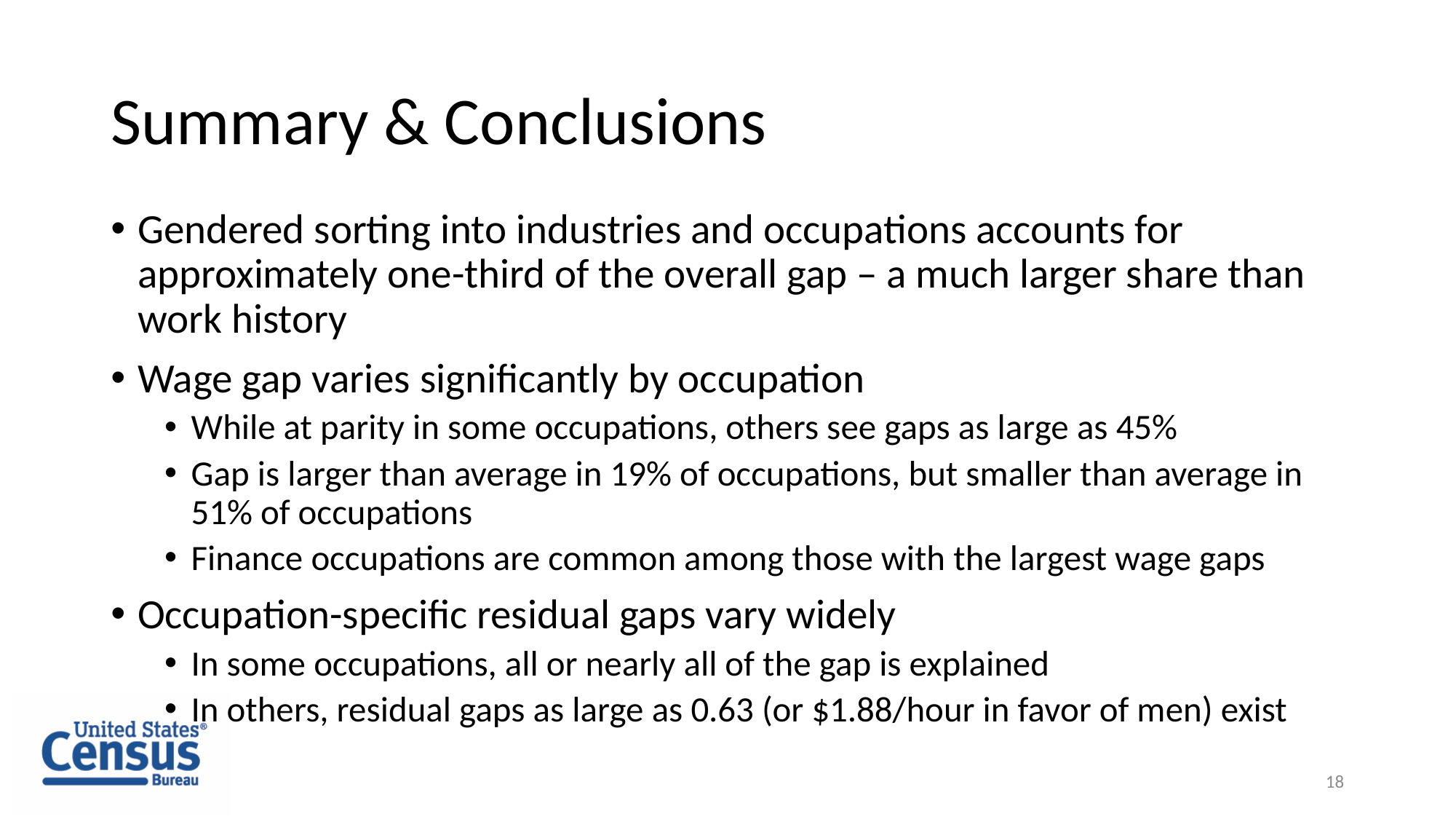

# Summary & Conclusions
Gendered sorting into industries and occupations accounts for approximately one-third of the overall gap – a much larger share than work history
Wage gap varies significantly by occupation
While at parity in some occupations, others see gaps as large as 45%
Gap is larger than average in 19% of occupations, but smaller than average in 51% of occupations
Finance occupations are common among those with the largest wage gaps
Occupation-specific residual gaps vary widely
In some occupations, all or nearly all of the gap is explained
In others, residual gaps as large as 0.63 (or $1.88/hour in favor of men) exist
18